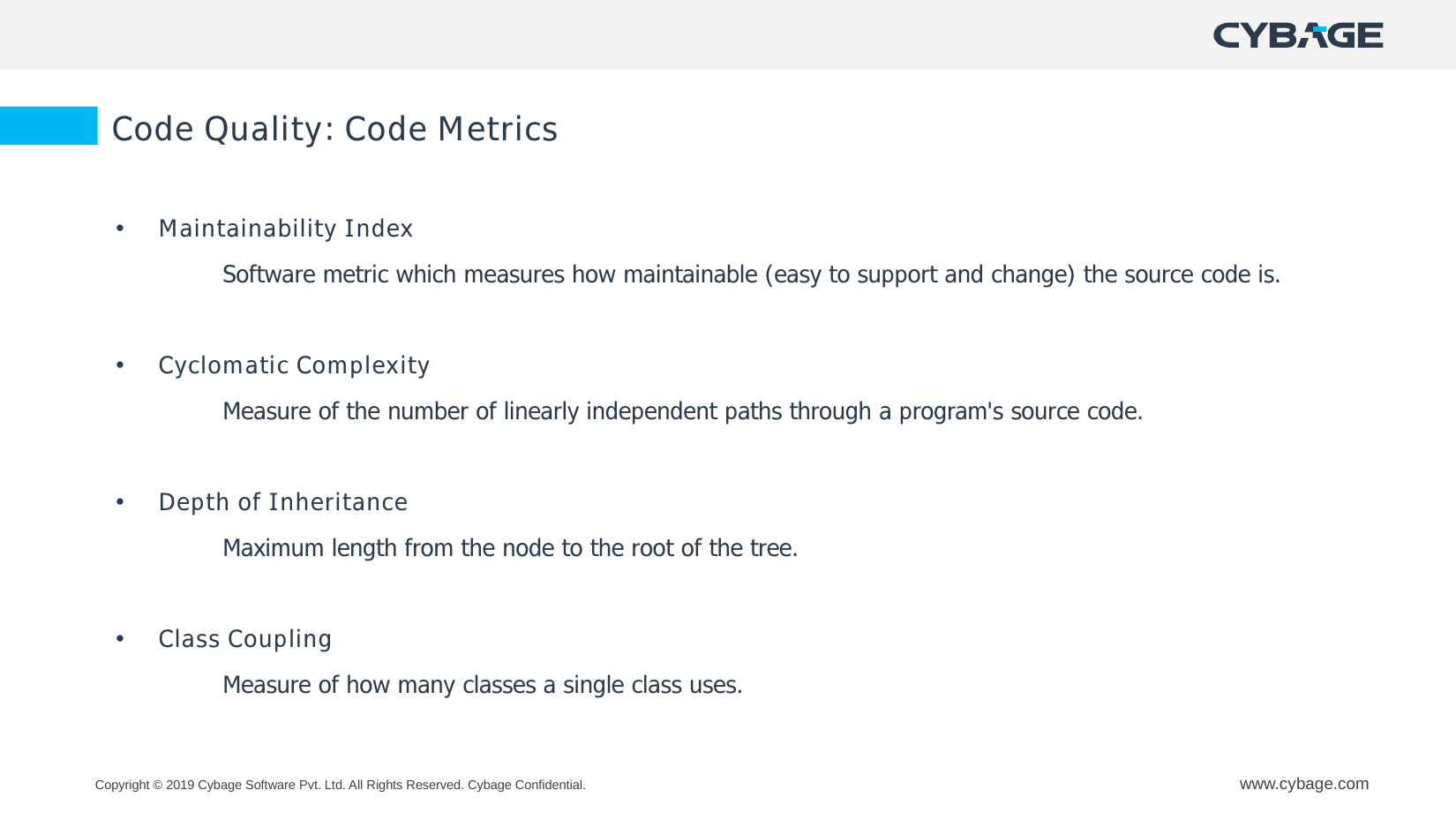

Code Quality: Code Metrics

Maintainability Index
	Software metric which measures how maintainable (easy to support and change) the source code is.

Cyclomatic Complexity
	Measure of the number of linearly independent paths through a program's source code.

Depth of Inheritance
	Maximum length from the node to the root of the tree.

Class Coupling
	Measure of how many classes a single class uses.